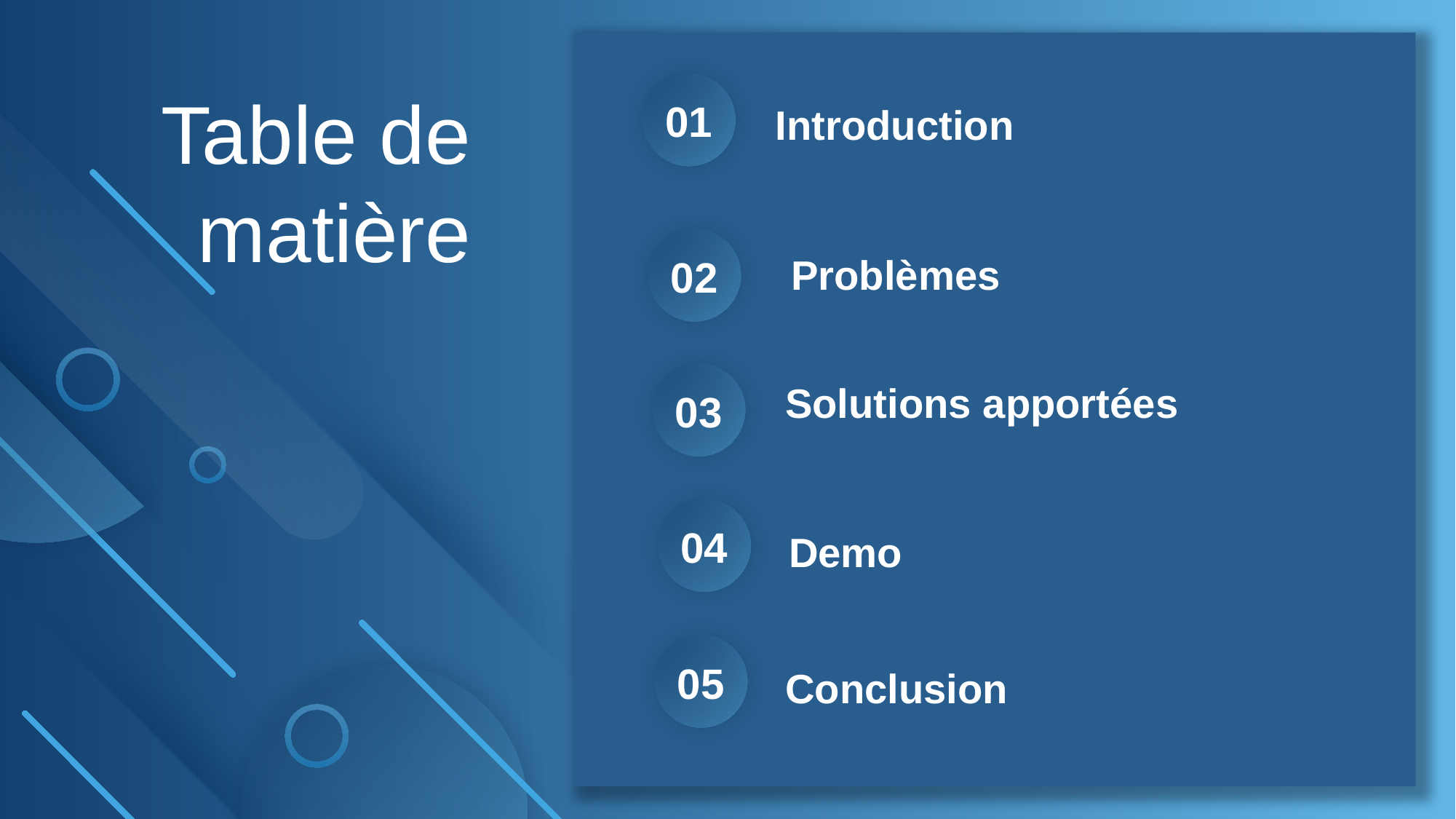

Table de matière
01
Introduction

Problèmes
02

Solutions apportées
03

04
Demo

05
Conclusion